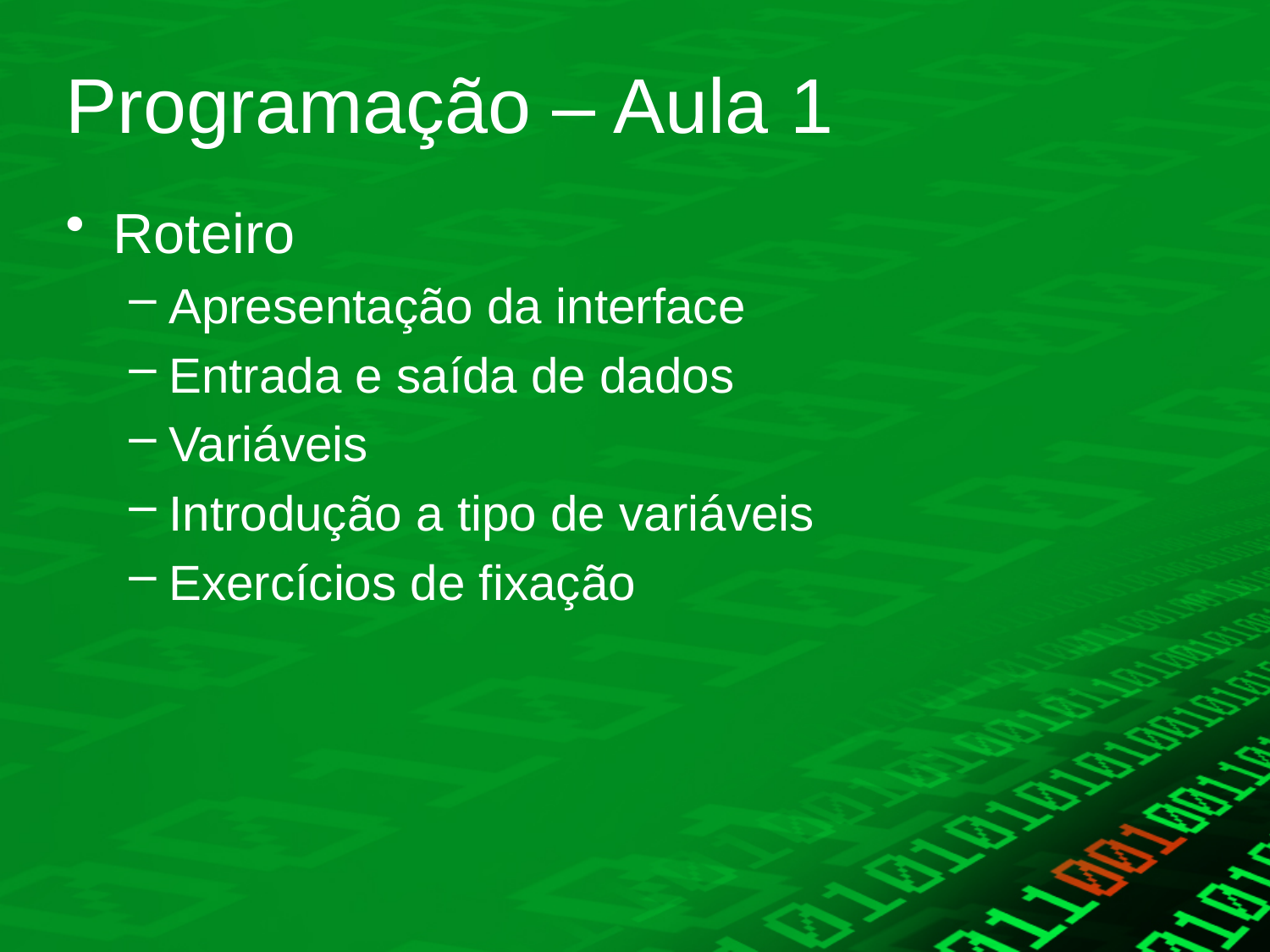

# Programação – Aula 1
Roteiro
Apresentação da interface
Entrada e saída de dados
Variáveis
Introdução a tipo de variáveis
Exercícios de fixação